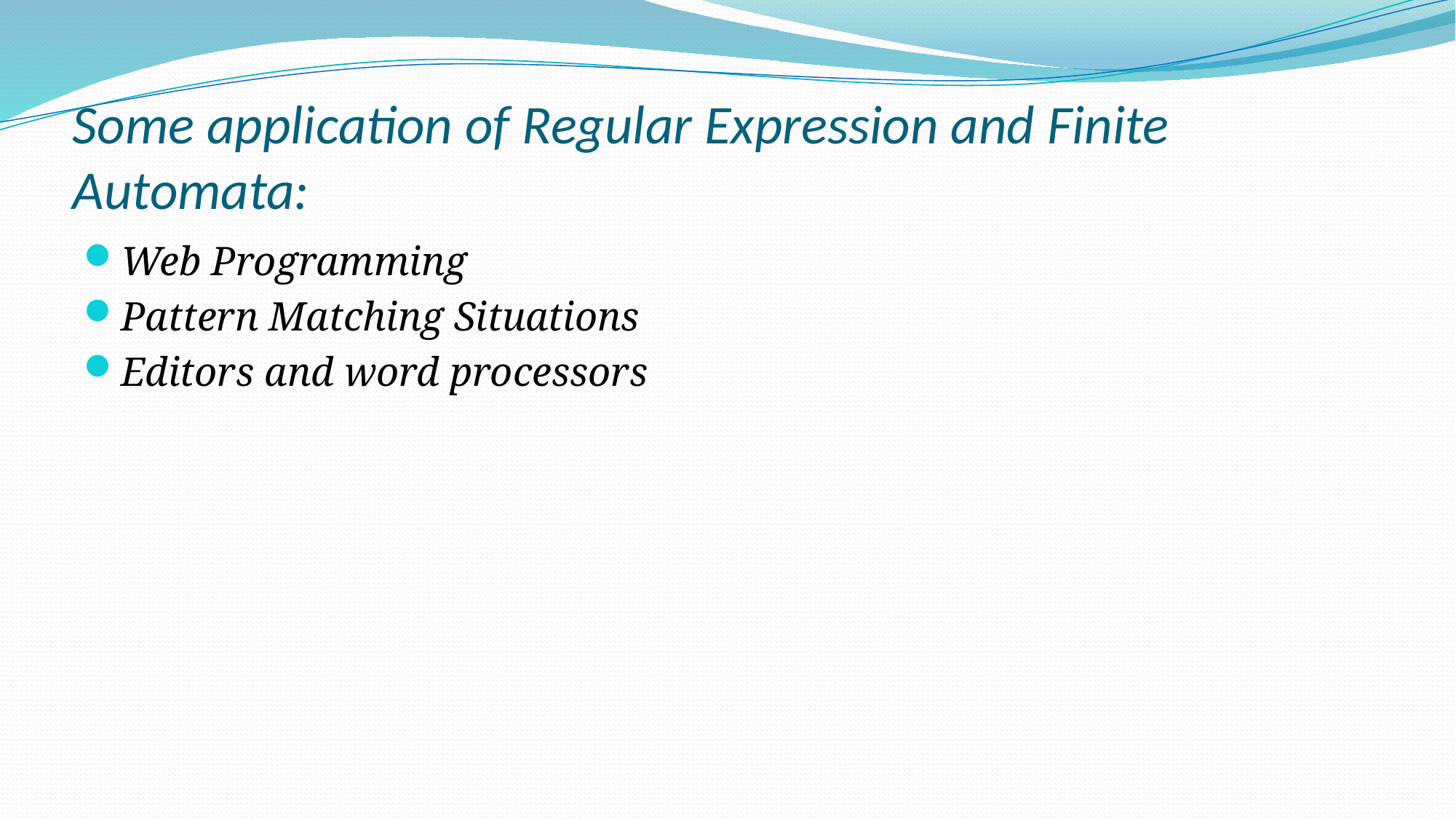

# Some application of Regular Expression and Finite Automata:
Web Programming
Pattern Matching Situations
Editors and word processors